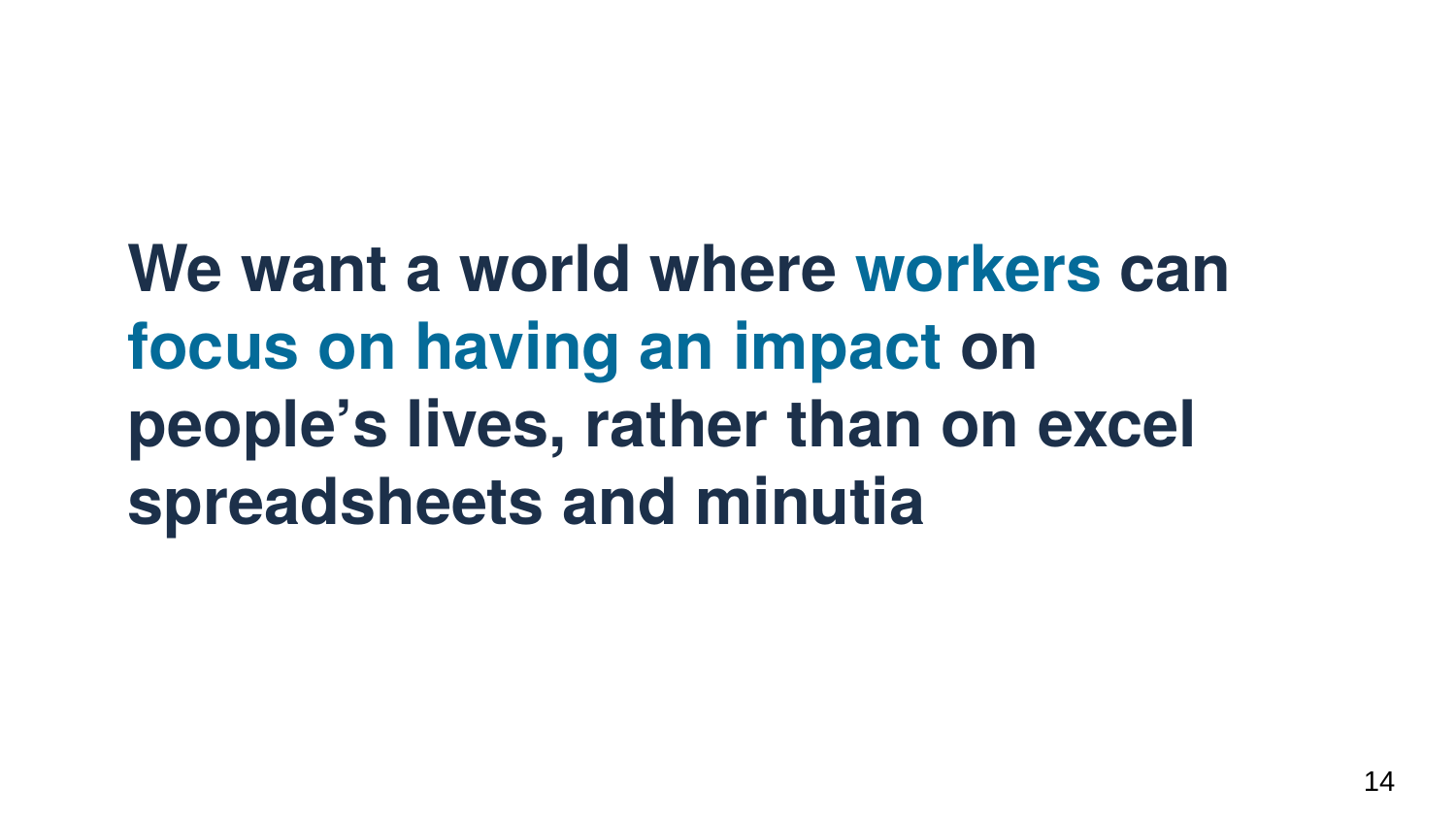

# We want a world where workers can focus on having an impact on people’s lives, rather than on excel spreadsheets and minutia
14